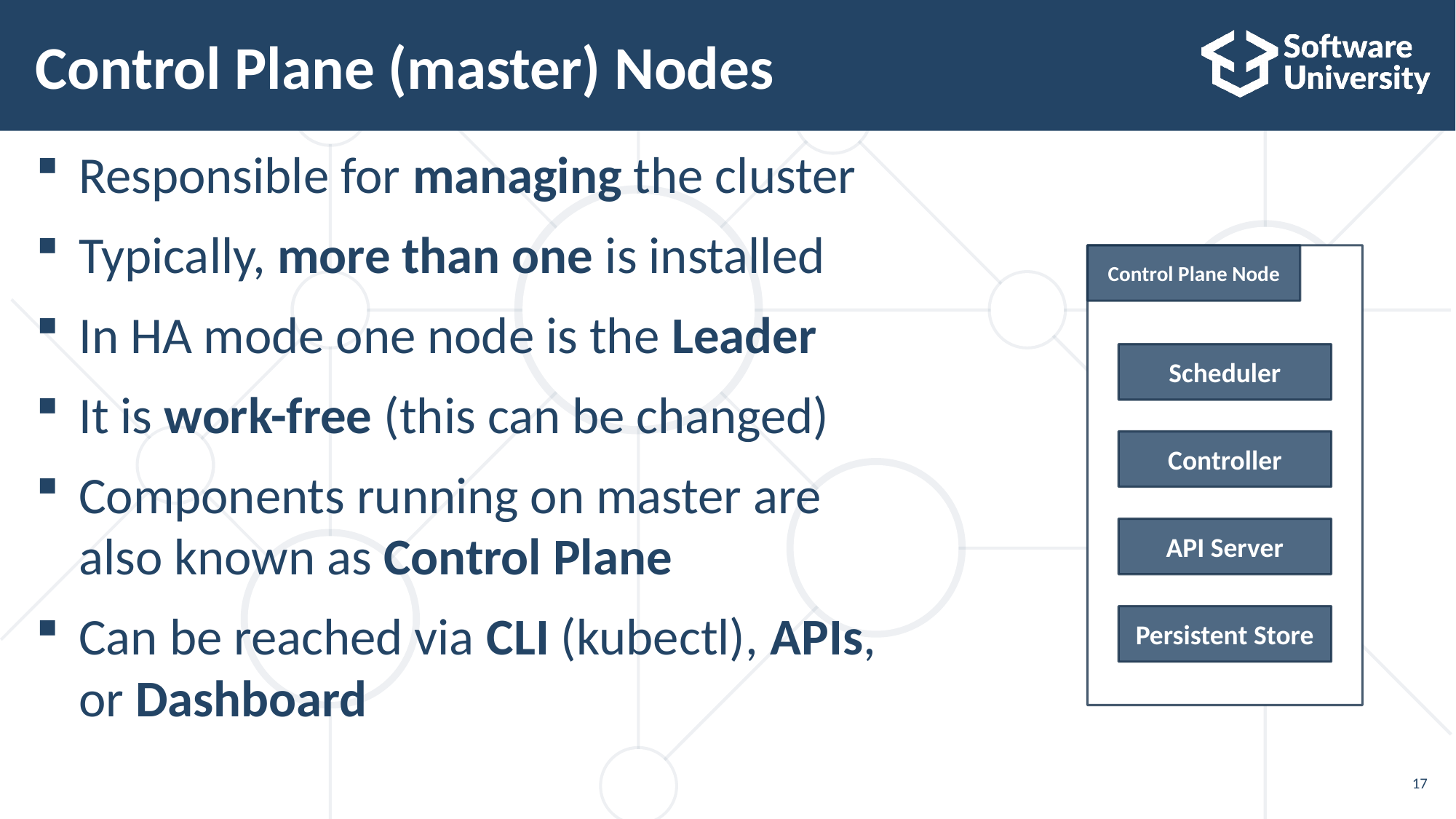

# Control Plane (master) Nodes
Responsible for managing the cluster
Typically, more than one is installed
In HA mode one node is the Leader
It is work-free (this can be changed)
Components running on master are also known as Control Plane
Can be reached via CLI (kubectl), APIs, or Dashboard

Control Plane Node
Scheduler
Controller
API Server
Persistent Store
17